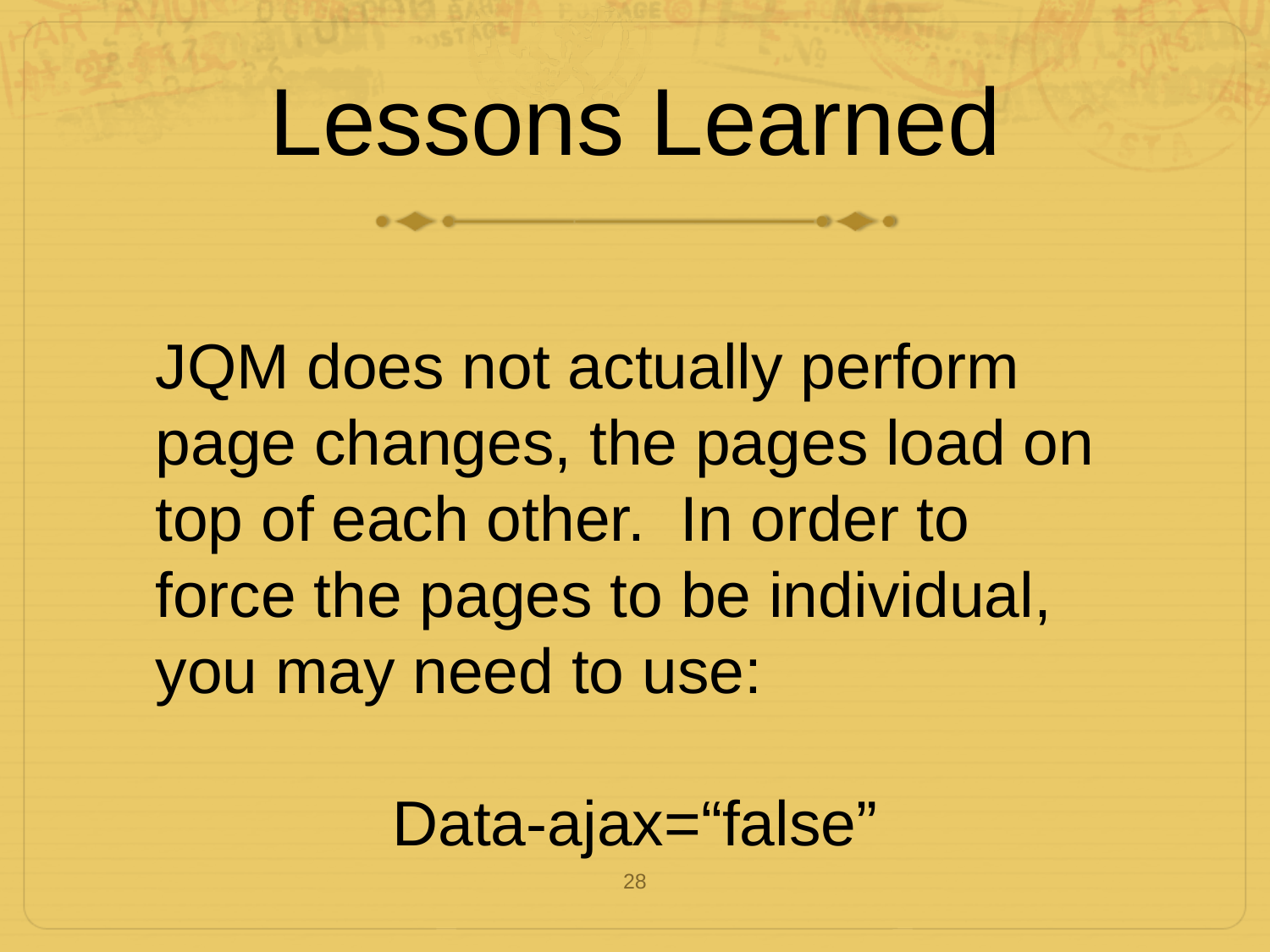

# Lessons Learned
JQM does not actually perform page changes, the pages load on top of each other.  In order to force the pages to be individual, you may need to use:

Data-ajax=“false”
28